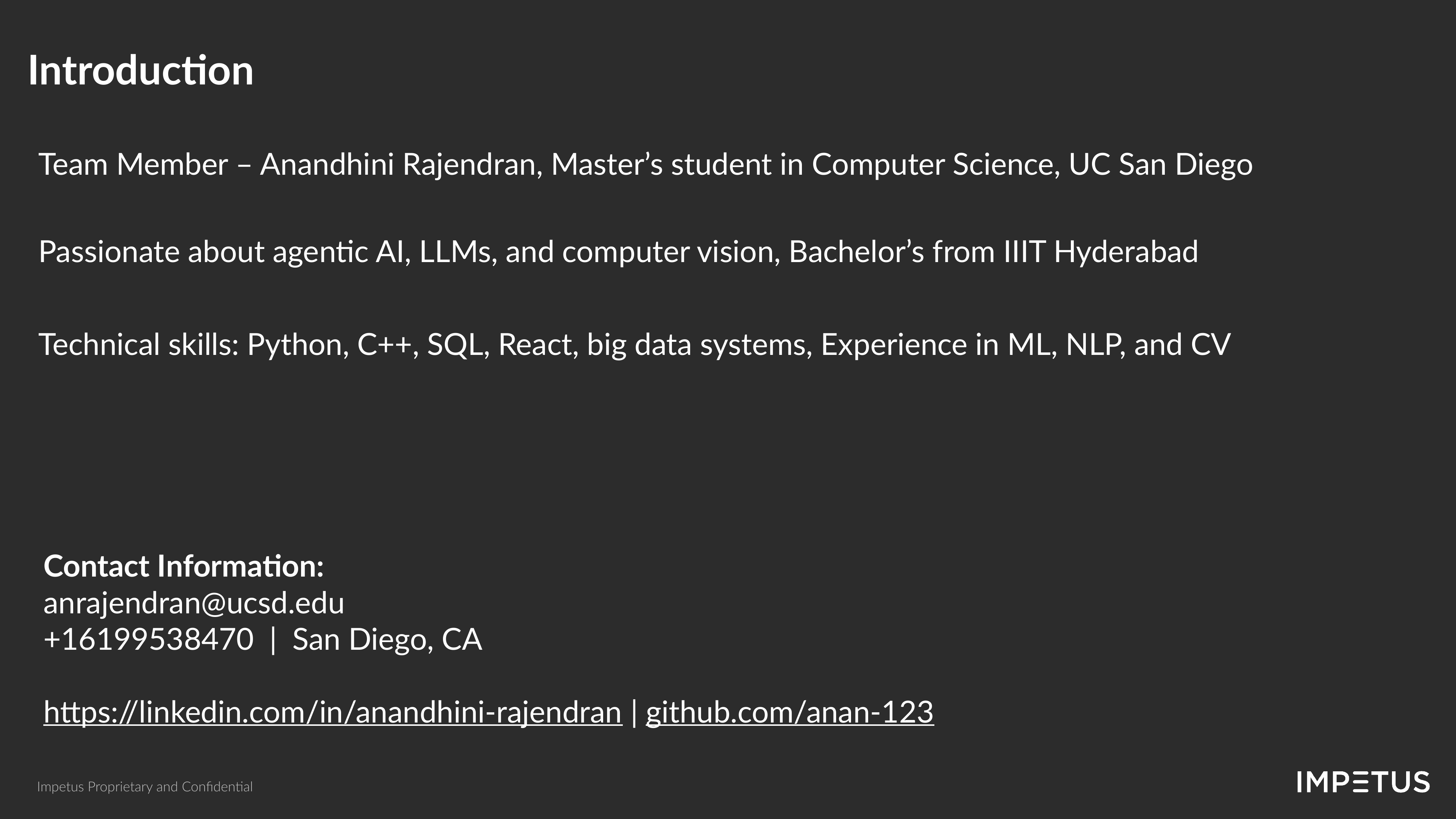

Introduction
Team Member – Anandhini Rajendran, Master’s student in Computer Science, UC San Diego
Passionate about agentic AI, LLMs, and computer vision, Bachelor’s from IIIT Hyderabad
Technical skills: Python, C++, SQL, React, big data systems, Experience in ML, NLP, and CV

Contact Information:
anrajendran@ucsd.edu
+16199538470  |  San Diego, CA

https://linkedin.com/in/anandhini-rajendran | github.com/anan-123